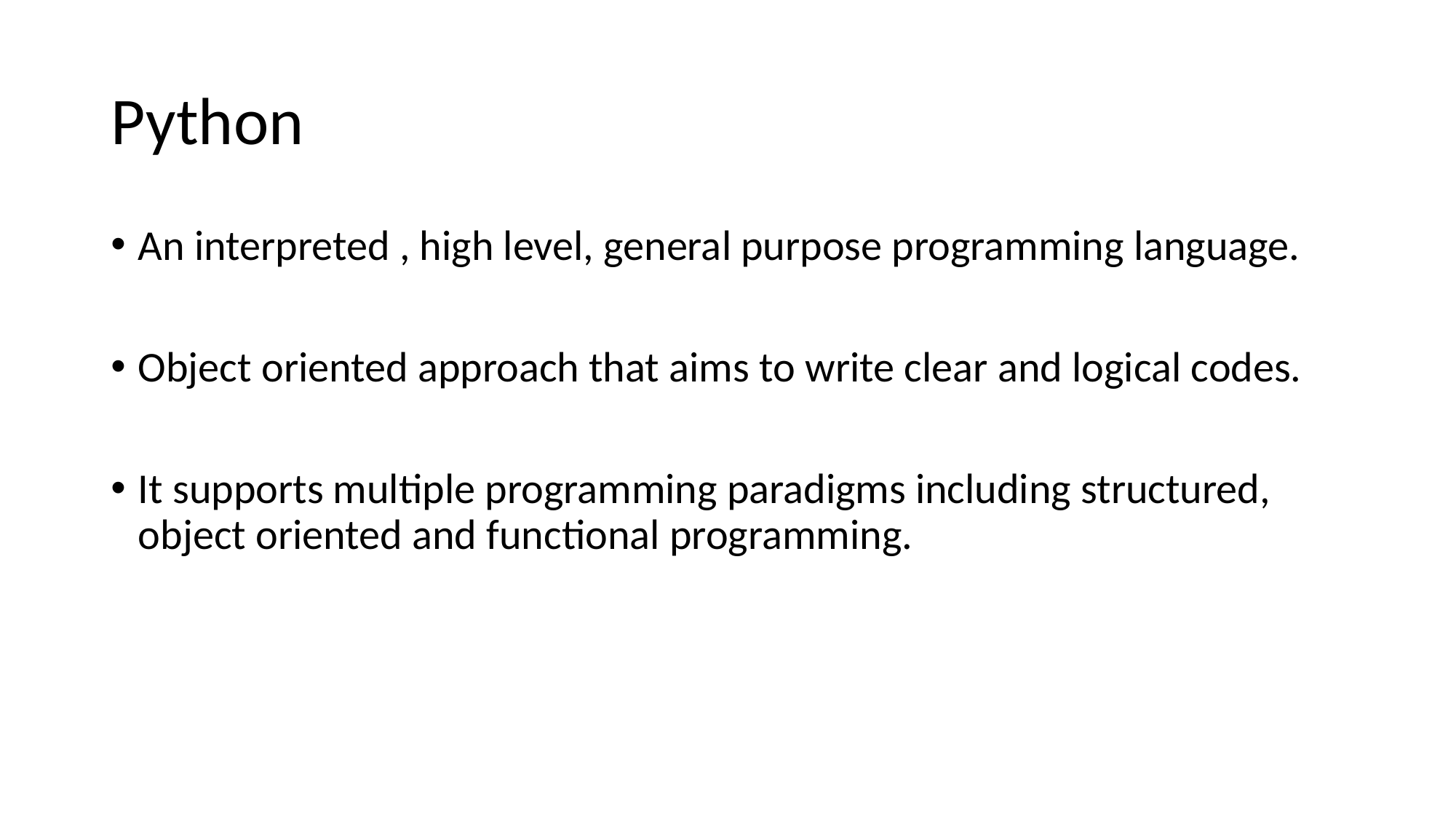

# Python
An interpreted , high level, general purpose programming language.

Object oriented approach that aims to write clear and logical codes.

It supports multiple programming paradigms including structured, object oriented and functional programming.